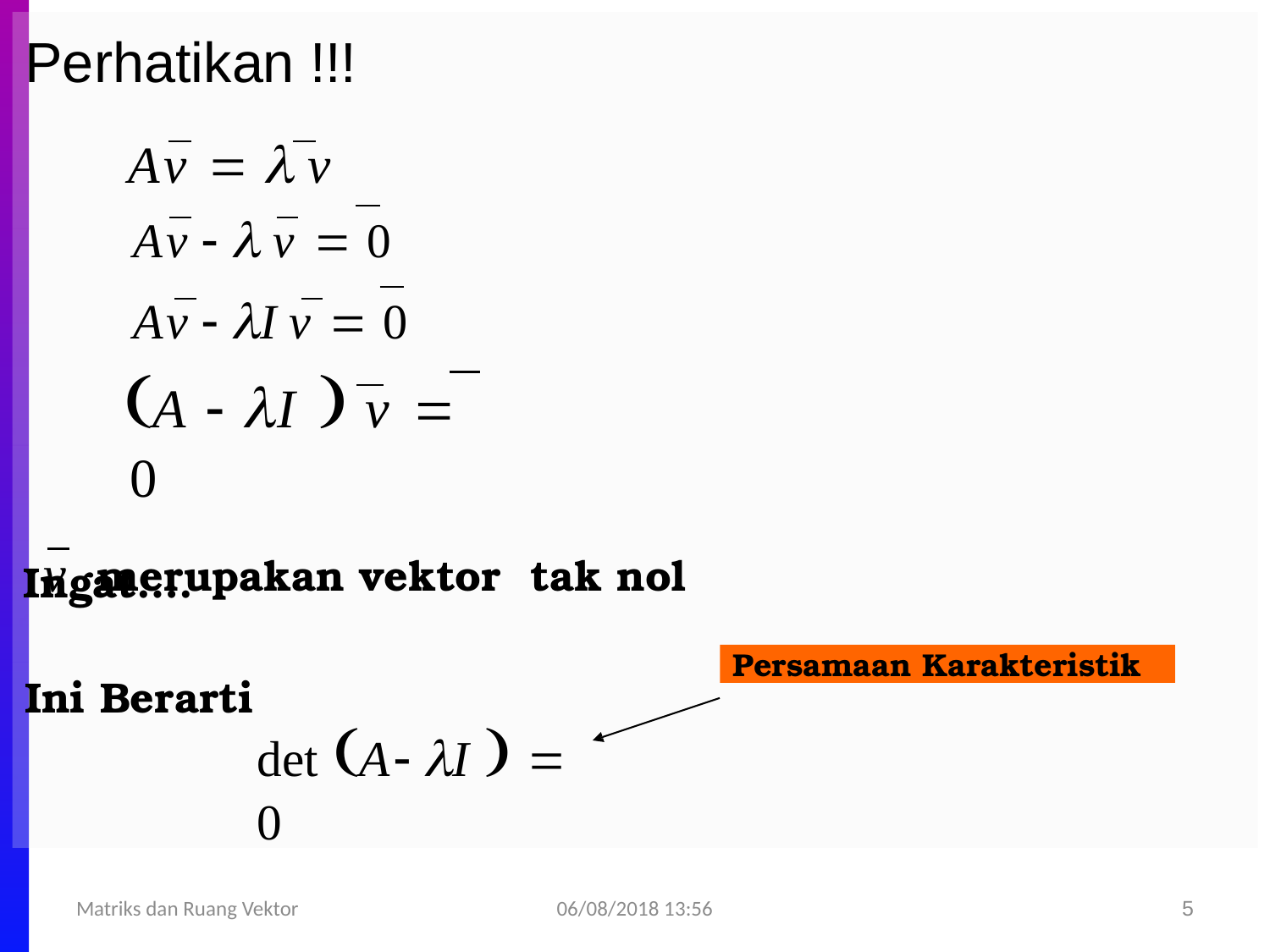

Perhatikan !!!
Av = λ v
Av − λ v = 0
Av − λI v = 0
(A − λI ) v = 0
Ingat….

v
merupakan vektor
tak nol

Persamaan Karakteristik
Ini Berarti

det (A− λI ) = 0
06/08/2018 13:56
Matriks dan Ruang Vektor
5